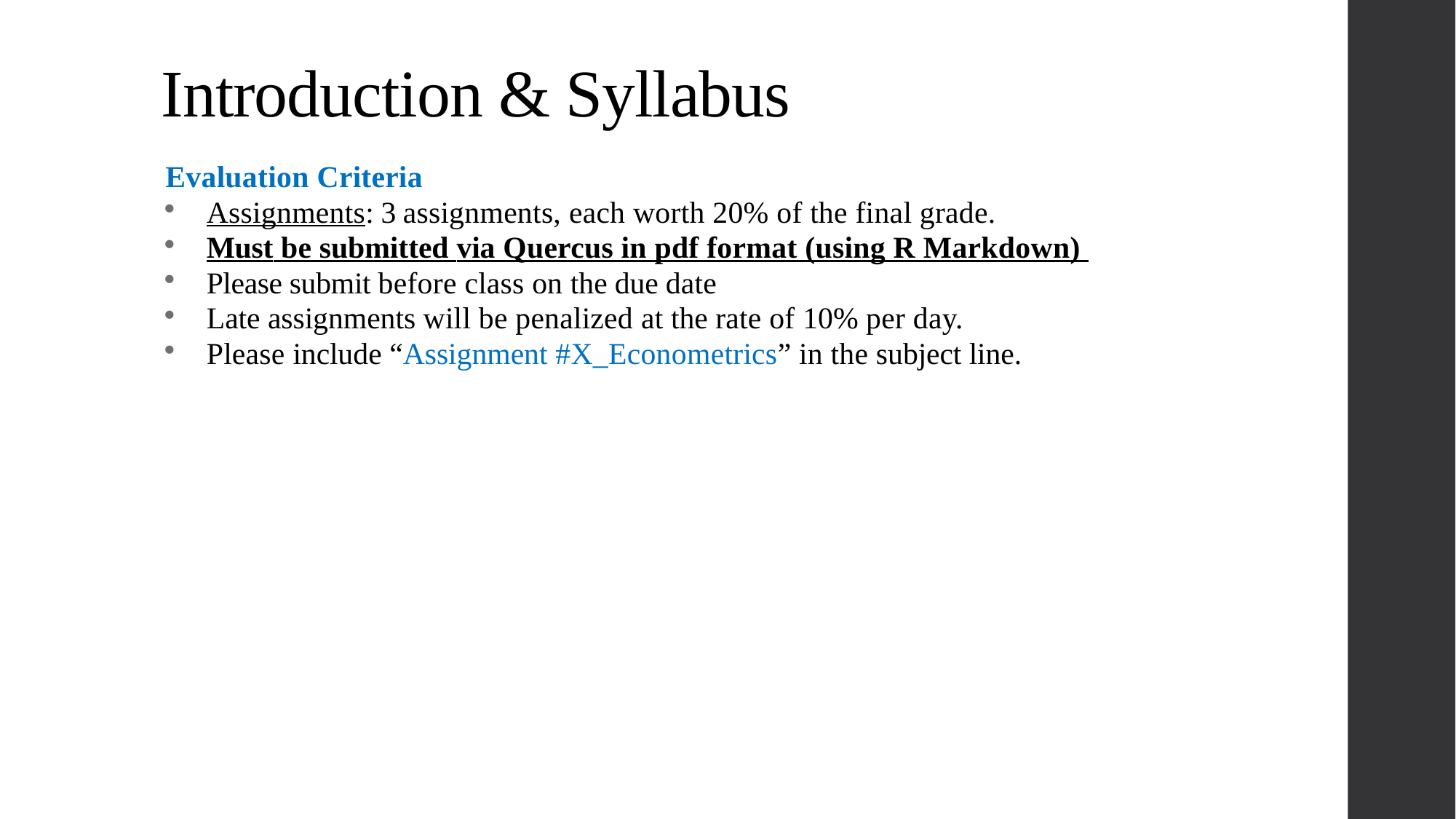

Introduction & Syllabus
#
Evaluation Criteria
Assignments: 3 assignments, each worth 20% of the final grade.
Must be submitted via Quercus in pdf format (using R Markdown)
Please submit before class on the due date
Late assignments will be penalized at the rate of 10% per day.
Please include “Assignment #X_Econometrics” in the subject line.